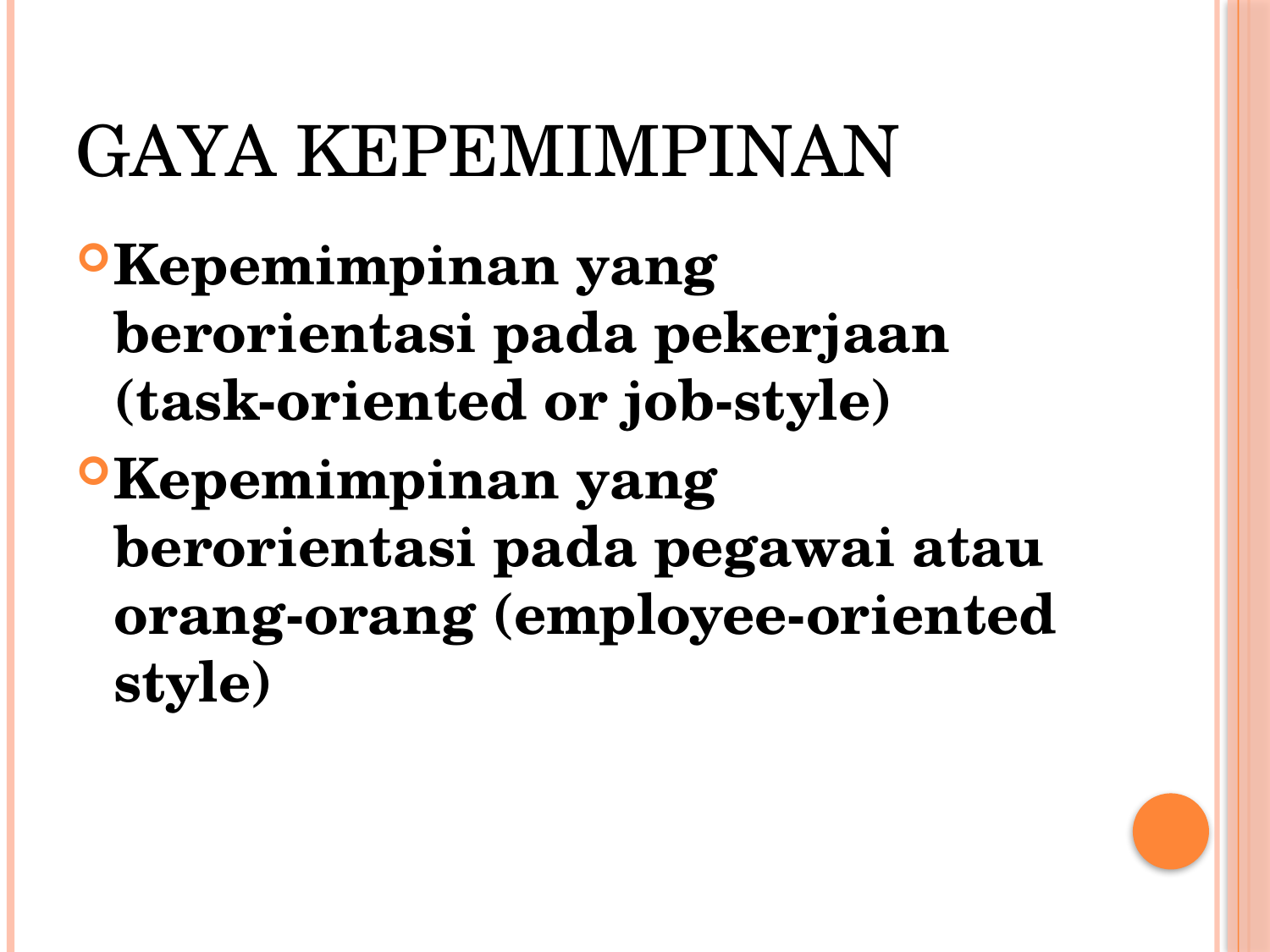

# Gaya Kepemimpinan
Kepemimpinan yang berorientasi pada pekerjaan (task-oriented or job-style)
Kepemimpinan yang berorientasi pada pegawai atau orang-orang (employee-oriented style)